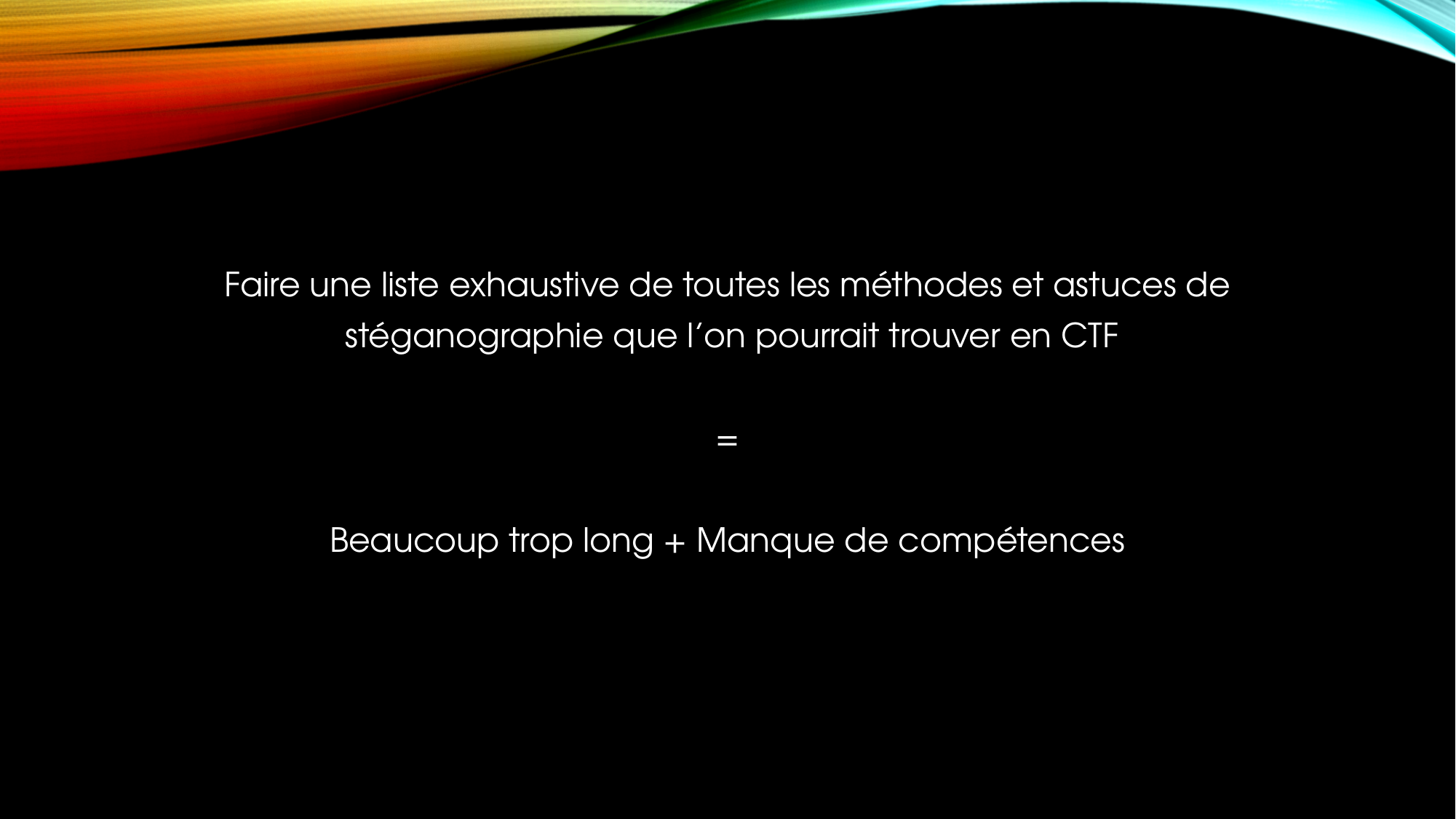

Faire une liste exhaustive de toutes les méthodes et astuces de
 stéganographie que l’on pourrait trouver en CTF

=

Beaucoup trop long + Manque de compétences